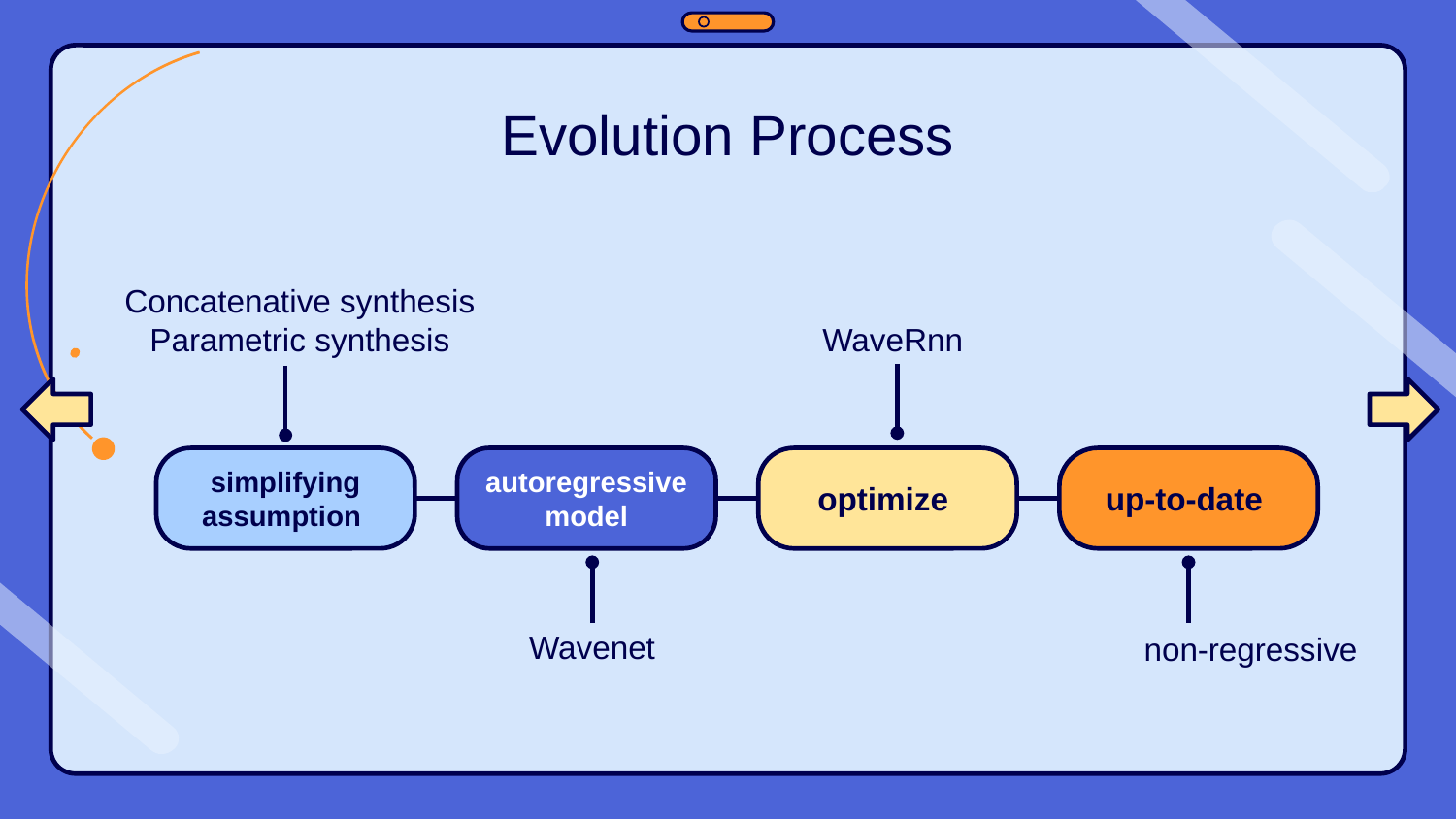

# Evolution Process
Concatenative synthesis
Parametric synthesis
WaveRnn
simplifying assumption

autoregressive model

optimize
up-to-date

Wavenet

non-regressive